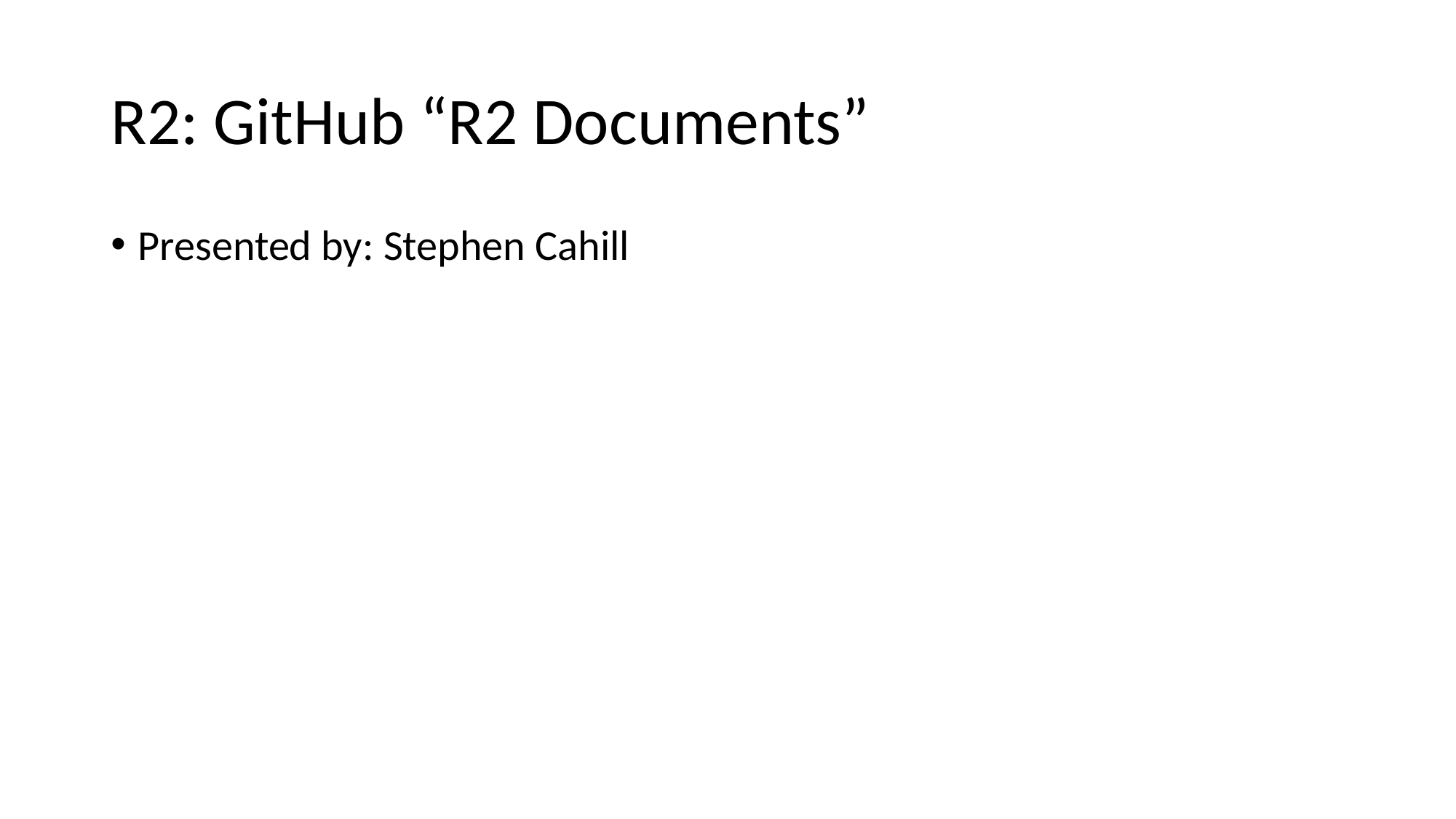

# R2: GitHub “R2 Documents”
Presented by: Stephen Cahill